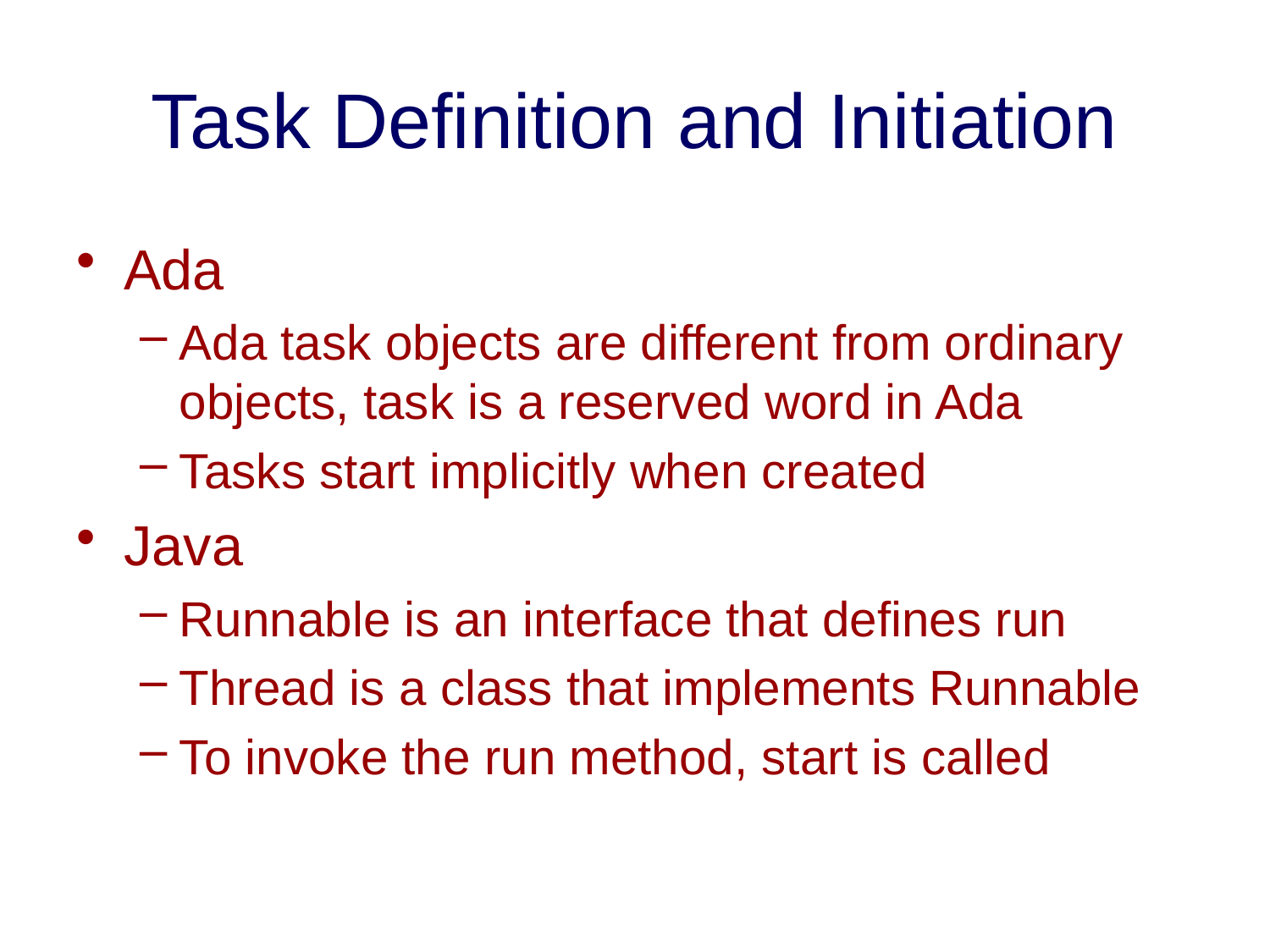

# Task Definition and Initiation
Ada
Ada task objects are different from ordinary objects, task is a reserved word in Ada
Tasks start implicitly when created
Java
Runnable is an interface that defines run
Thread is a class that implements Runnable
To invoke the run method, start is called